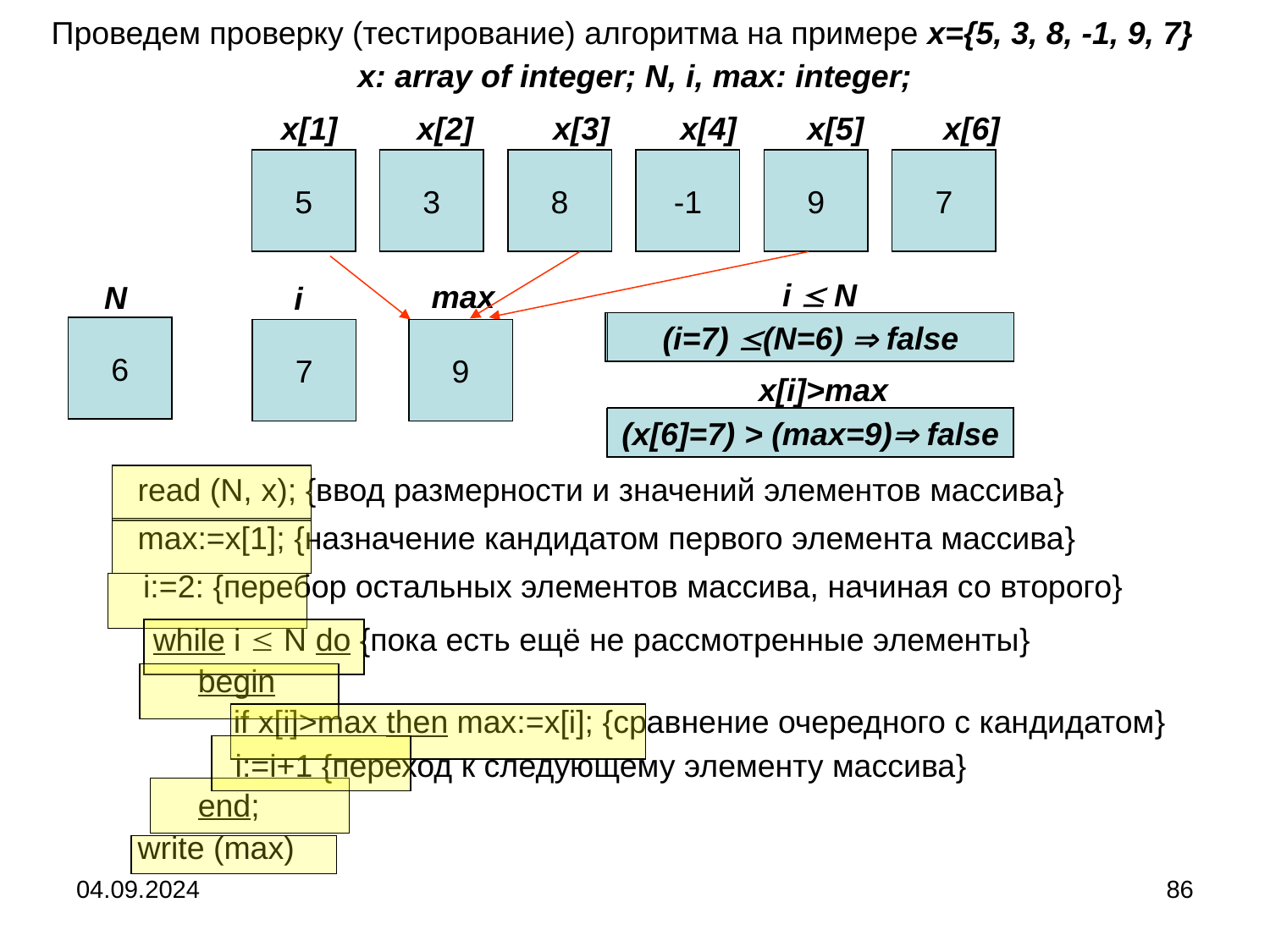

Проведем проверку (тестирование) алгоритма на примере x={5, 3, 8, -1, 9, 7}
x: array of integer; N, i, max: integer;
     x[1]         x[2]         x[3]        x[4]        x[5]         x[6]

5

3

8

-1

9

7

i ≤ N
max
N
i

(i=2) ≤(N=6) ⇒ true
(i=3) ≤(N=6) ⇒ true
(i=4) ≤(N=6) ⇒ true
(i=5) ≤(N=6) ⇒ true
(i=6) ≤(N=6) ⇒ true
(i=7) ≤(N=6) ⇒ false

6

2
3
4
5
6
7

5
8
9
x[i]>max

(x[2]=3) > (max=5)⇒ false
(x[3]=8) > (max=5)⇒ true
(x[4]=-1) > (max=8)⇒ false
(x[5]=9) > (max=8)⇒ true
(x[6]=7) > (max=9)⇒ false
read (N, x); {ввод размерности и значений элементов массива}

max:=x[1]; {назначение кандидатом первого элемента массива}

i:=2: {перебор остальных элементов массива, начиная со второго}

while i ≤ N do {пока есть ещё не рассмотренные элементы}

begin

if x[i]>max then max:=x[i]; {сравнение очередного с кандидатом}

i:=i+1 {переход к следующему элементу массива}

end;
write (max)

04.09.2024
86